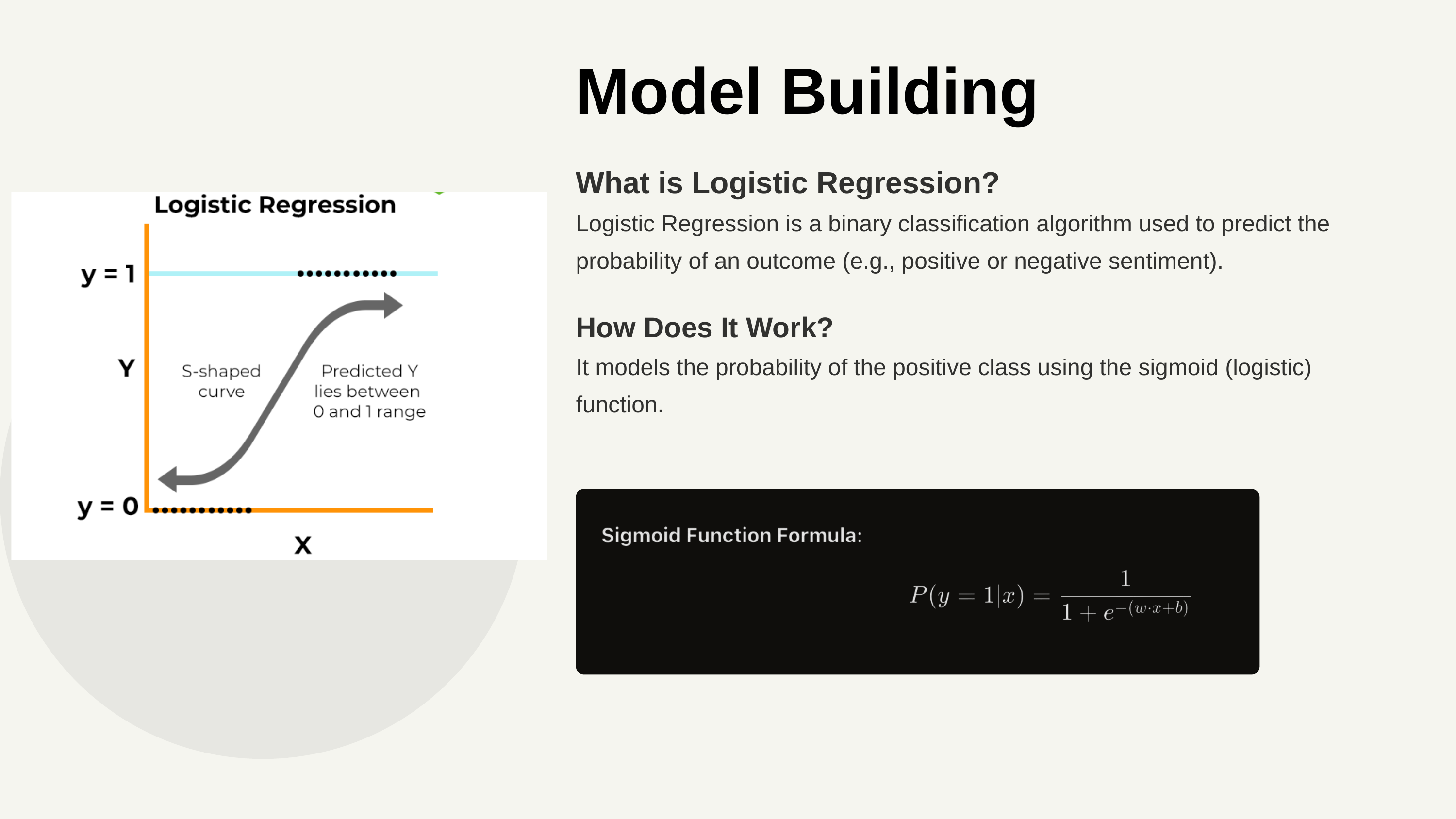

Model Building
What is Logistic Regression?
Logistic Regression is a binary classification algorithm used to predict the probability of an outcome (e.g., positive or negative sentiment).

How Does It Work?
It models the probability of the positive class using the sigmoid (logistic) function.